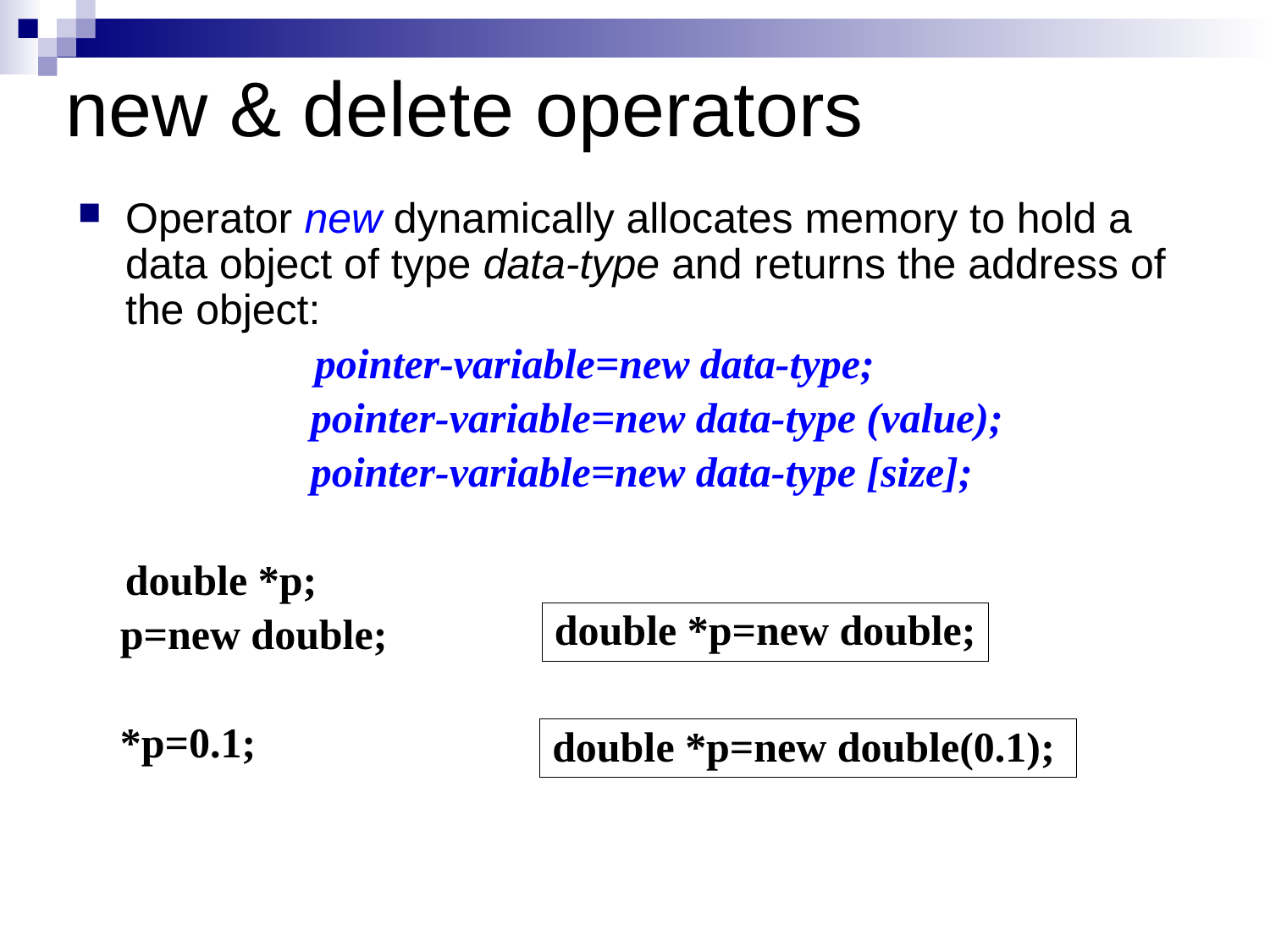

# new & delete operators
Operator new dynamically allocates memory to hold a data object of type data-type and returns the address of the object:
                    pointer-variable=new data-type;
                      pointer-variable=new data-type (value);
                      pointer-variable=new data-type [size];

    double *p;
    p=new double;

    *p=0.1;

double *p=new double;
double *p=new double(0.1);